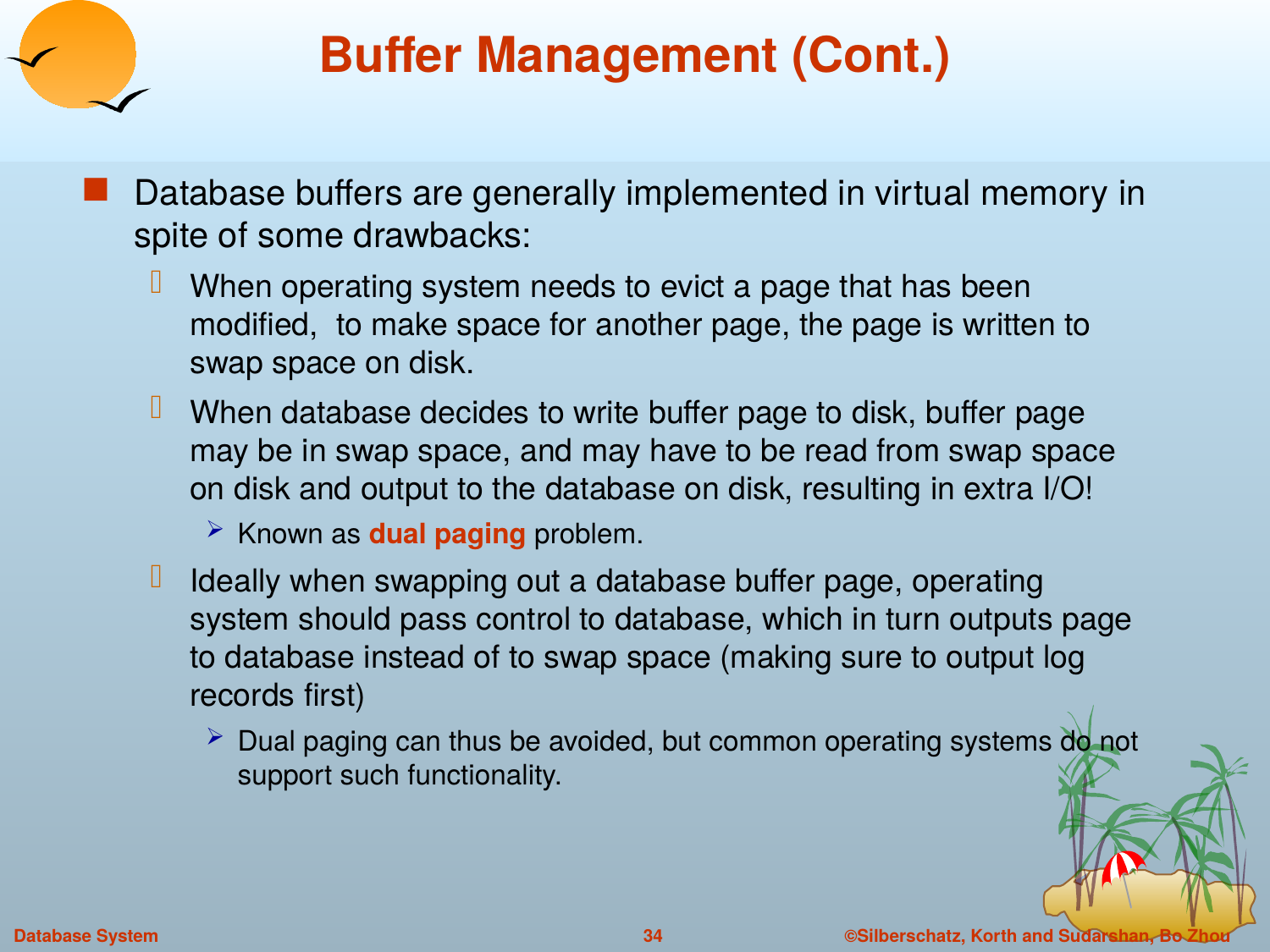

# Buffer Management (Cont.)
Database buffers are generally implemented in virtual memory in spite of some drawbacks:
When operating system needs to evict a page that has been modified,  to make space for another page, the page is written to swap space on disk.
When database decides to write buffer page to disk, buffer page may be in swap space, and may have to be read from swap space on disk and output to the database on disk, resulting in extra I/O!
Known as dual paging problem.
Ideally when swapping out a database buffer page, operating system should pass control to database, which in turn outputs page to database instead of to swap space (making sure to output log records first)
Dual paging can thus be avoided, but common operating systems do not support such functionality.